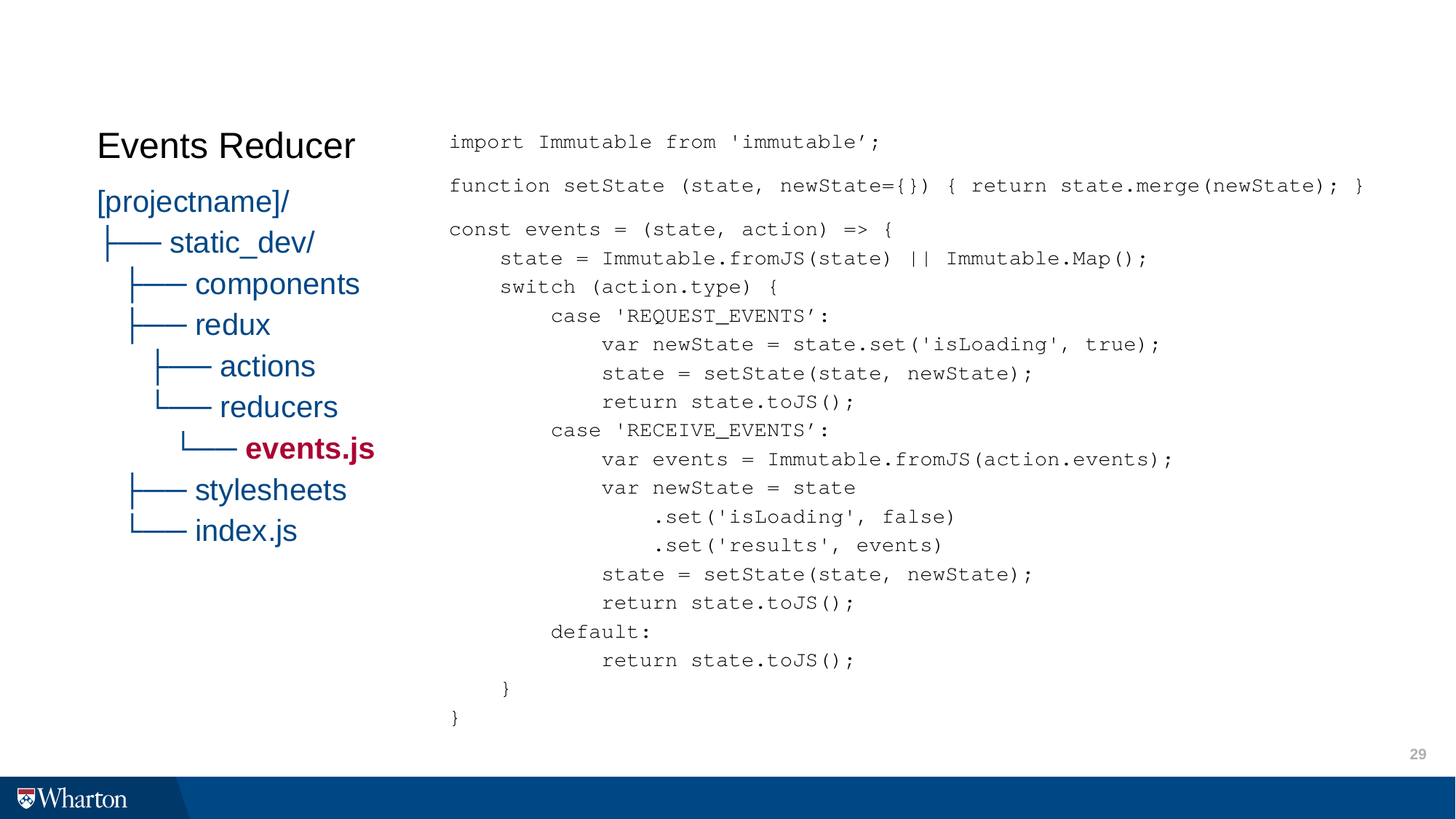

import Immutable from 'immutable’;
function setState (state, newState={}) { return state.merge(newState); }
const events = (state, action) => {
    state = Immutable.fromJS(state) || Immutable.Map();
    switch (action.type) {
        case 'REQUEST_EVENTS’:
            var newState = state.set('isLoading', true);
            state = setState(state, newState);
            return state.toJS();
        case 'RECEIVE_EVENTS’:
            var events = Immutable.fromJS(action.events);
            var newState = state
                .set('isLoading', false)
                .set('results', events)
            state = setState(state, newState);
            return state.toJS();
        default:
            return state.toJS();
    }
}
# Events Reducer
[projectname]/
├── static_dev/
   ├── components
   ├── redux
      ├── actions
      └── reducers
         └── events.js
   ├── stylesheets
   └── index.js
29